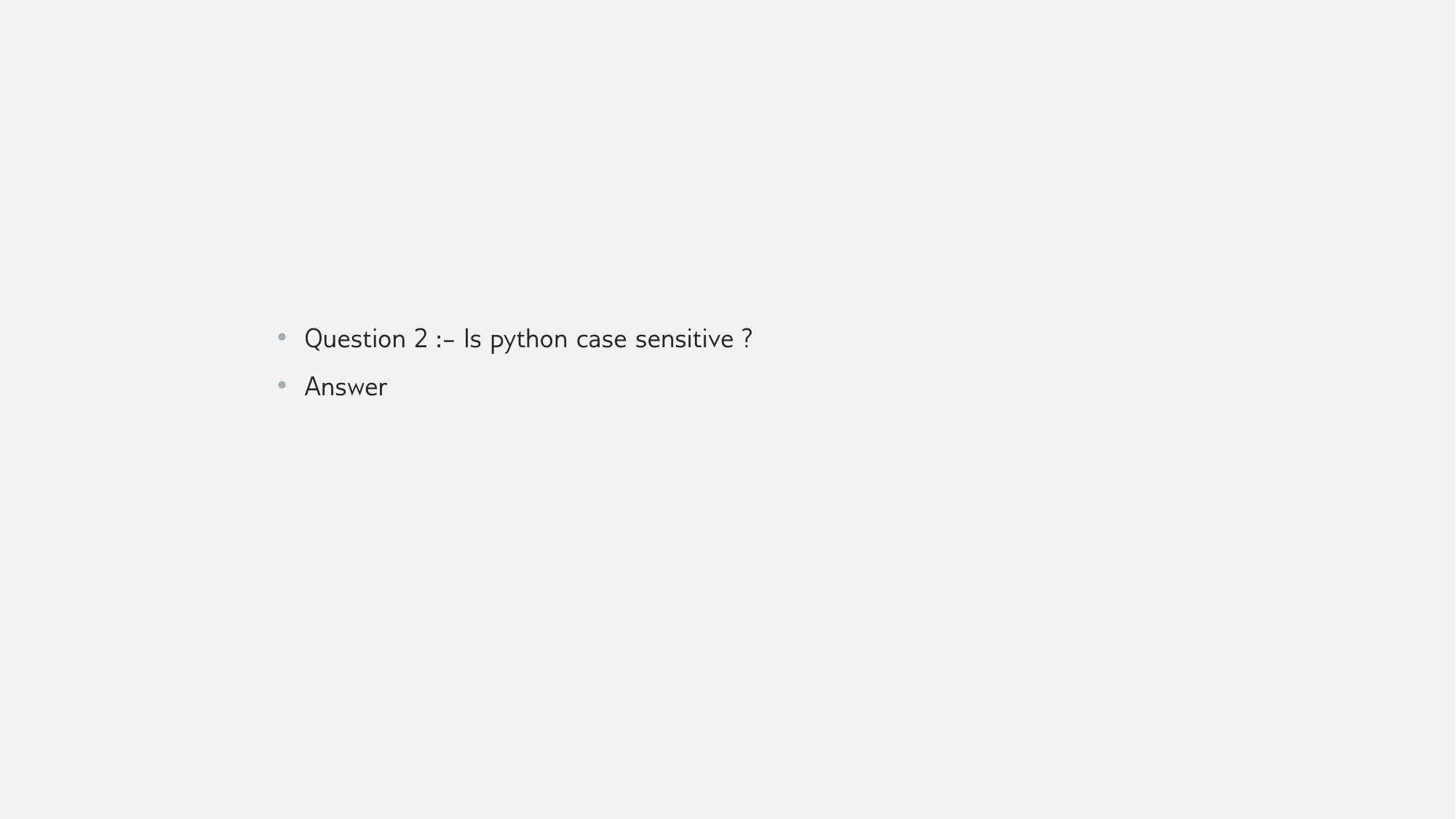

#
Question 2 :– Is python case sensitive ?
Answer